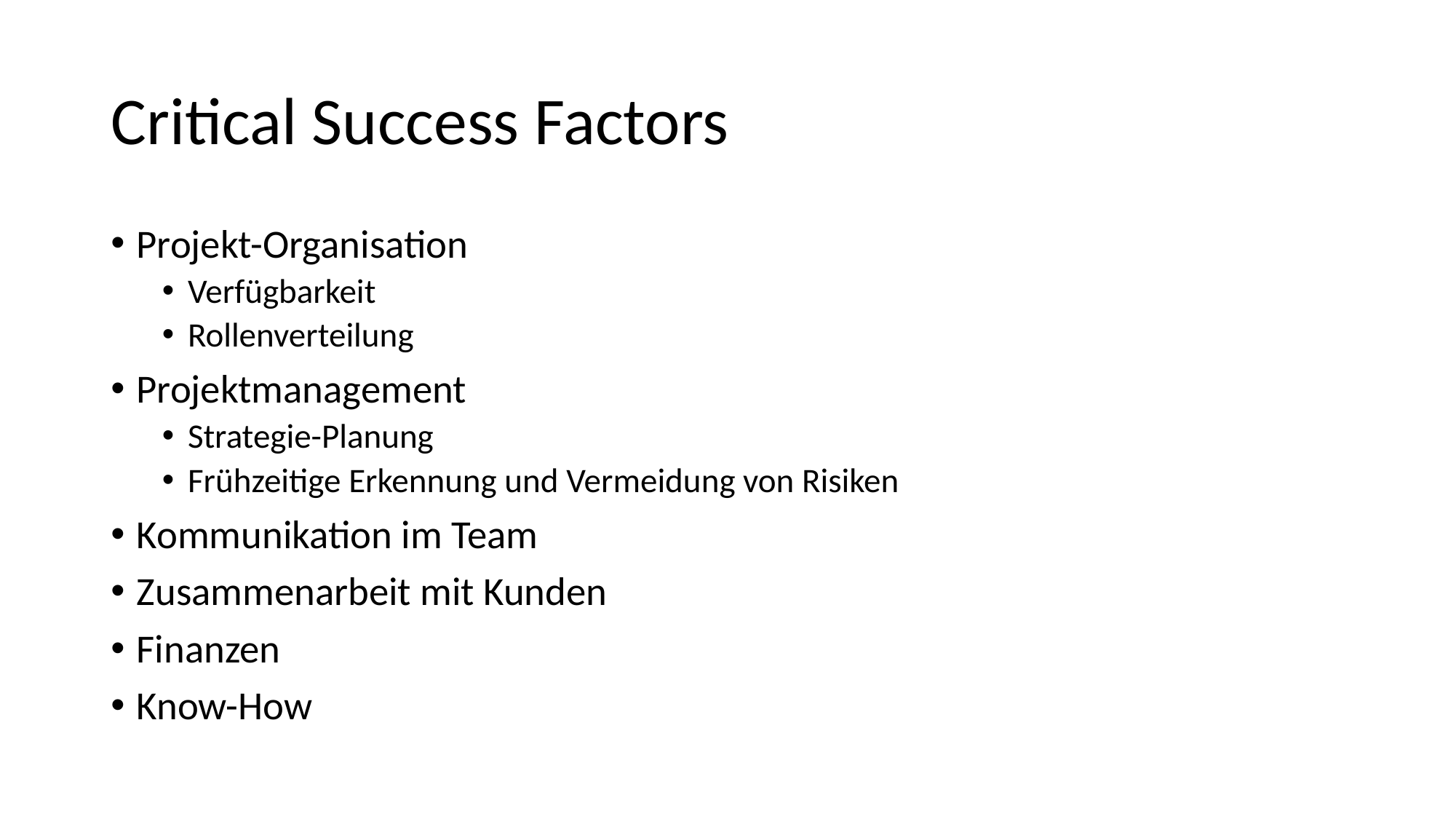

# Critical Success Factors
Projekt-Organisation
Verfügbarkeit
Rollenverteilung
Projektmanagement
Strategie-Planung
Frühzeitige Erkennung und Vermeidung von Risiken
Kommunikation im Team
Zusammenarbeit mit Kunden
Finanzen
Know-How